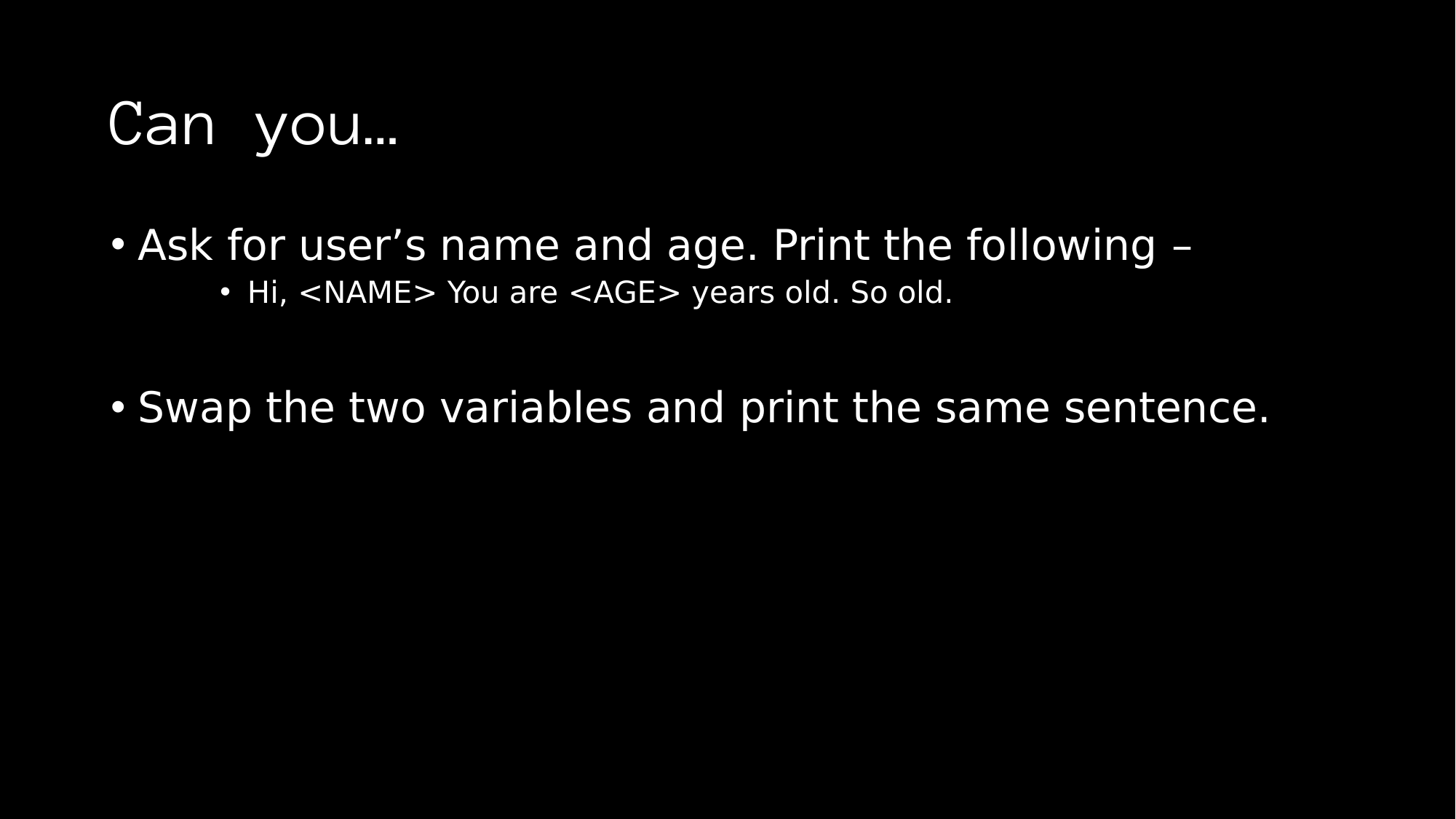

# Can you…
Ask for user’s name and age. Print the following –
Hi, <NAME> You are <AGE> years old. So old.

Swap the two variables and print the same sentence.